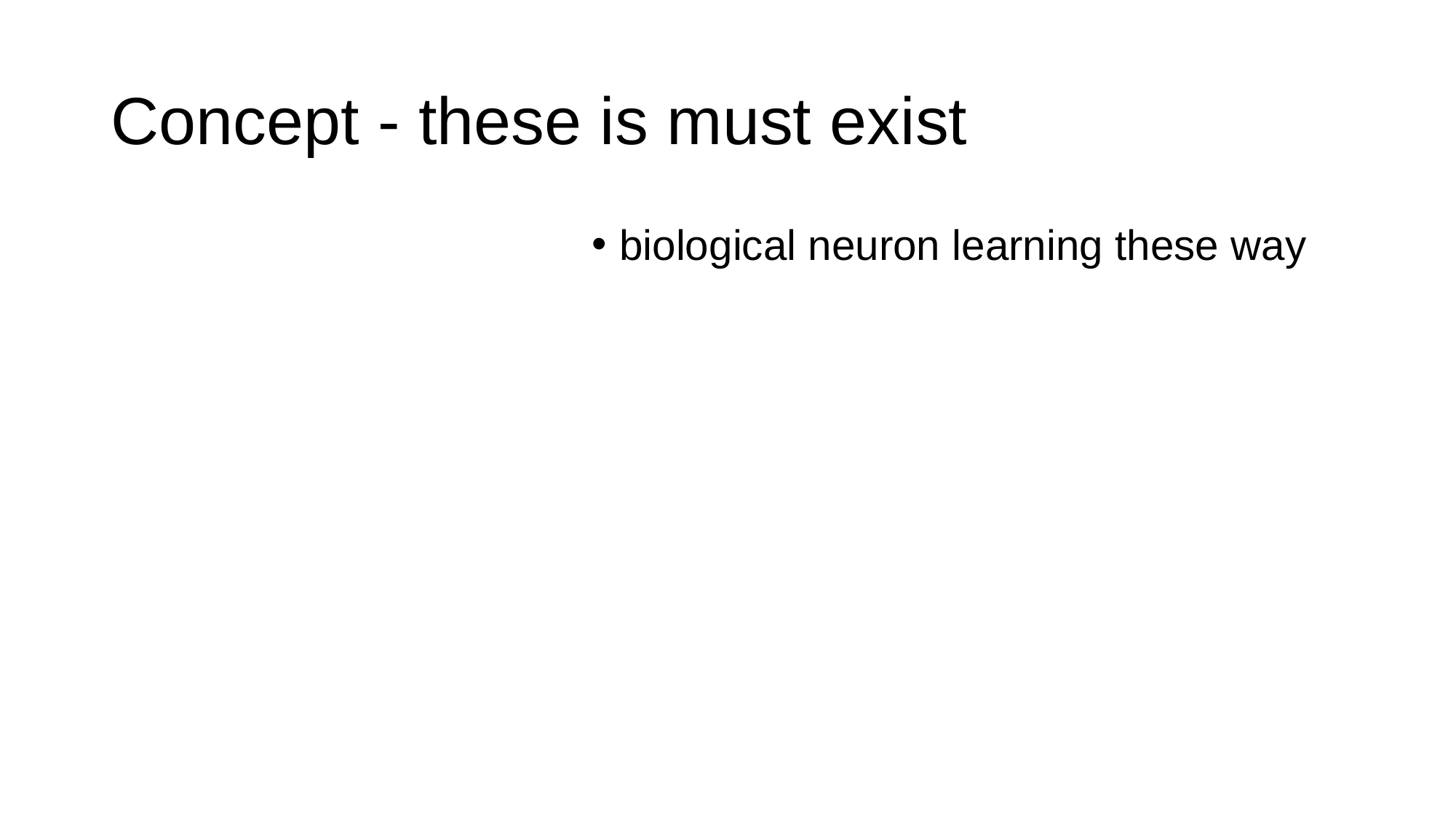

# Concept - these is must exist
biological neuron learning these way